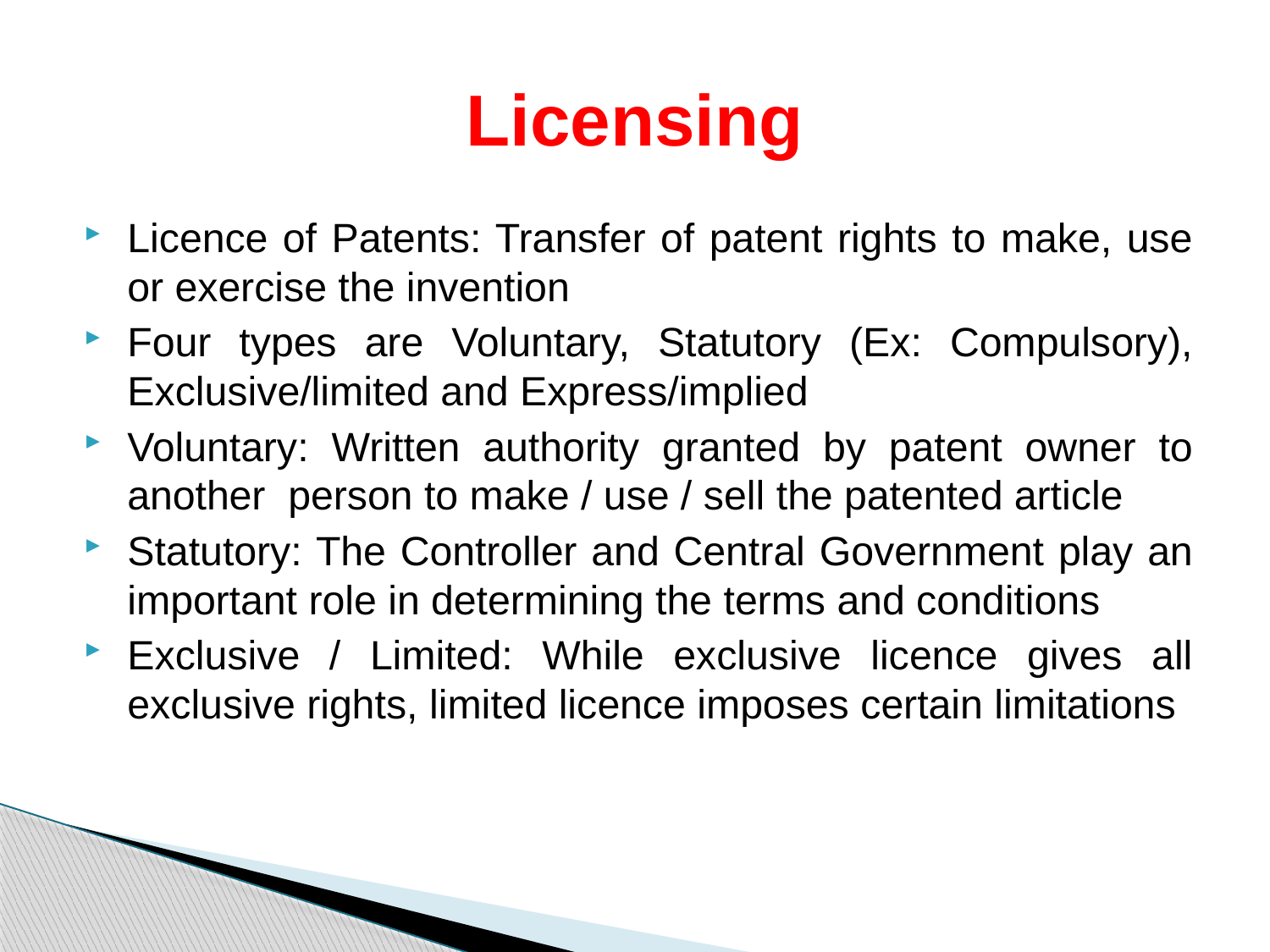

# Licensing
Licence of Patents: Transfer of patent rights to make, use or exercise the invention
Four types are Voluntary, Statutory (Ex: Compulsory), Exclusive/limited and Express/implied
Voluntary: Written authority granted by patent owner to another  person to make / use / sell the patented article
Statutory: The Controller and Central Government play an important role in determining the terms and conditions
Exclusive / Limited: While exclusive licence gives all exclusive rights, limited licence imposes certain limitations